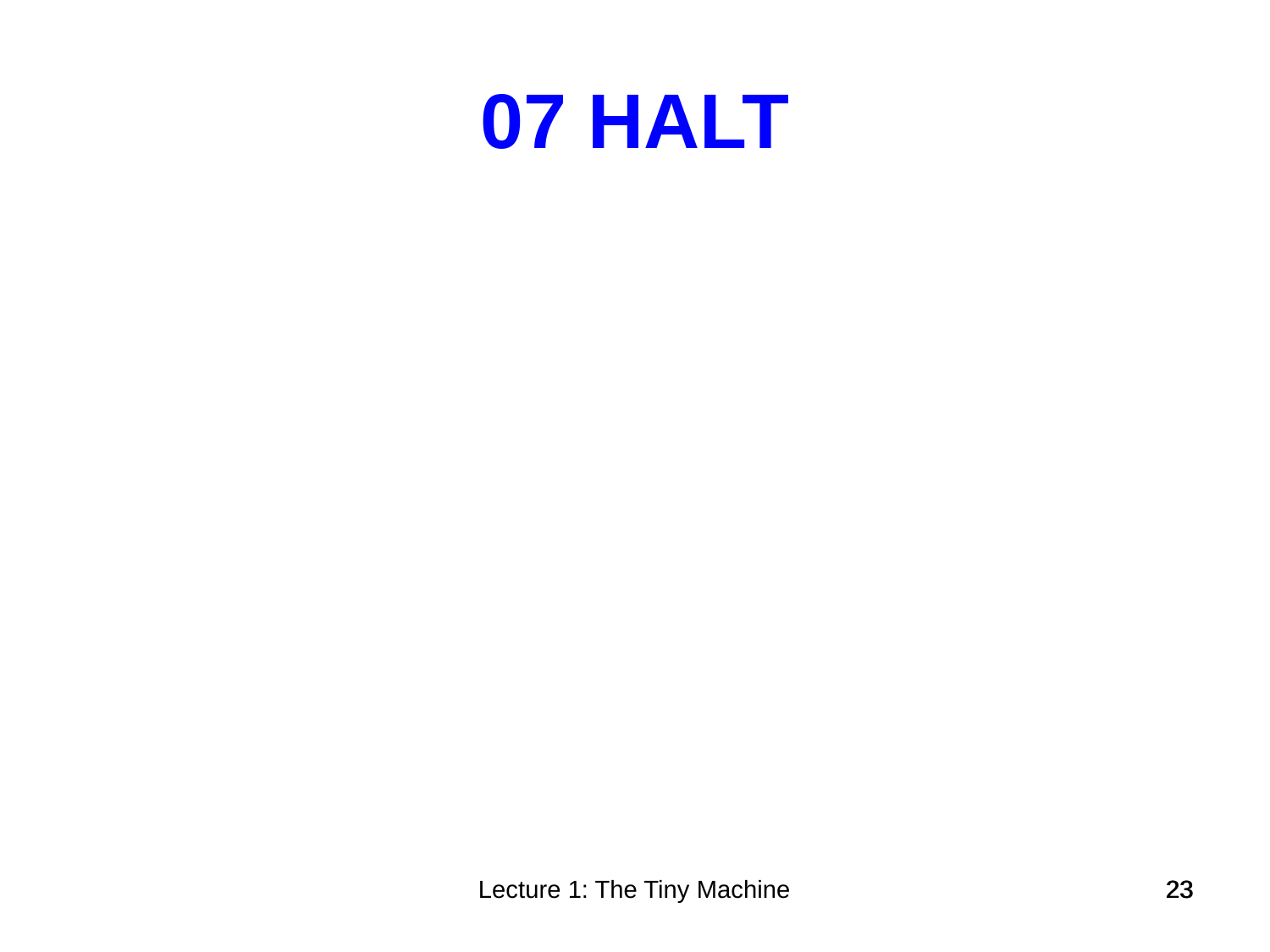

07 HALT

Lecture 1: The Tiny Machine
23
23